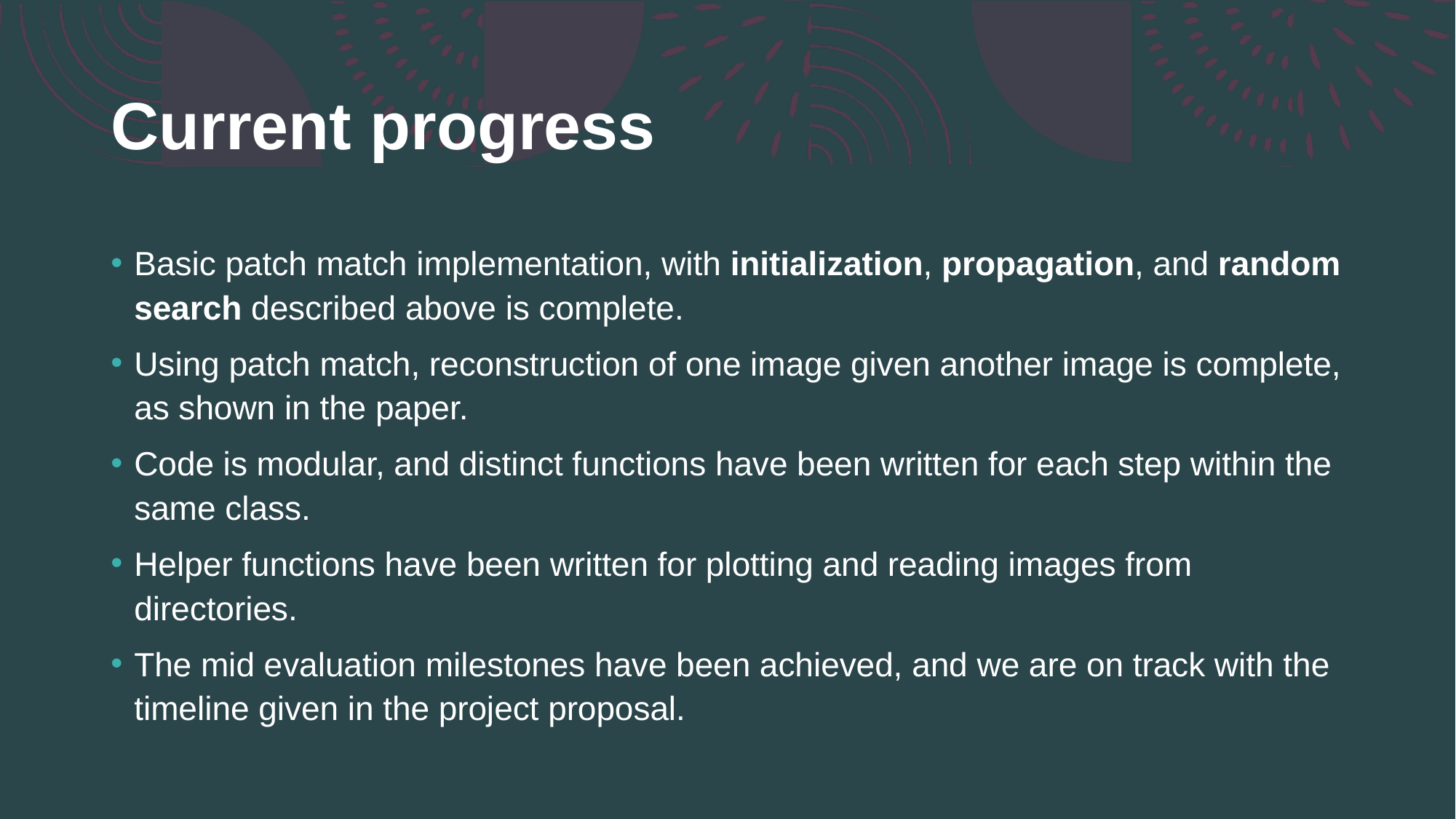

# Current progress
Basic patch match implementation, with initialization, propagation, and random search described above is complete.
Using patch match, reconstruction of one image given another image is complete, as shown in the paper.
Code is modular, and distinct functions have been written for each step within the same class.
Helper functions have been written for plotting and reading images from directories.
The mid evaluation milestones have been achieved, and we are on track with the timeline given in the project proposal.